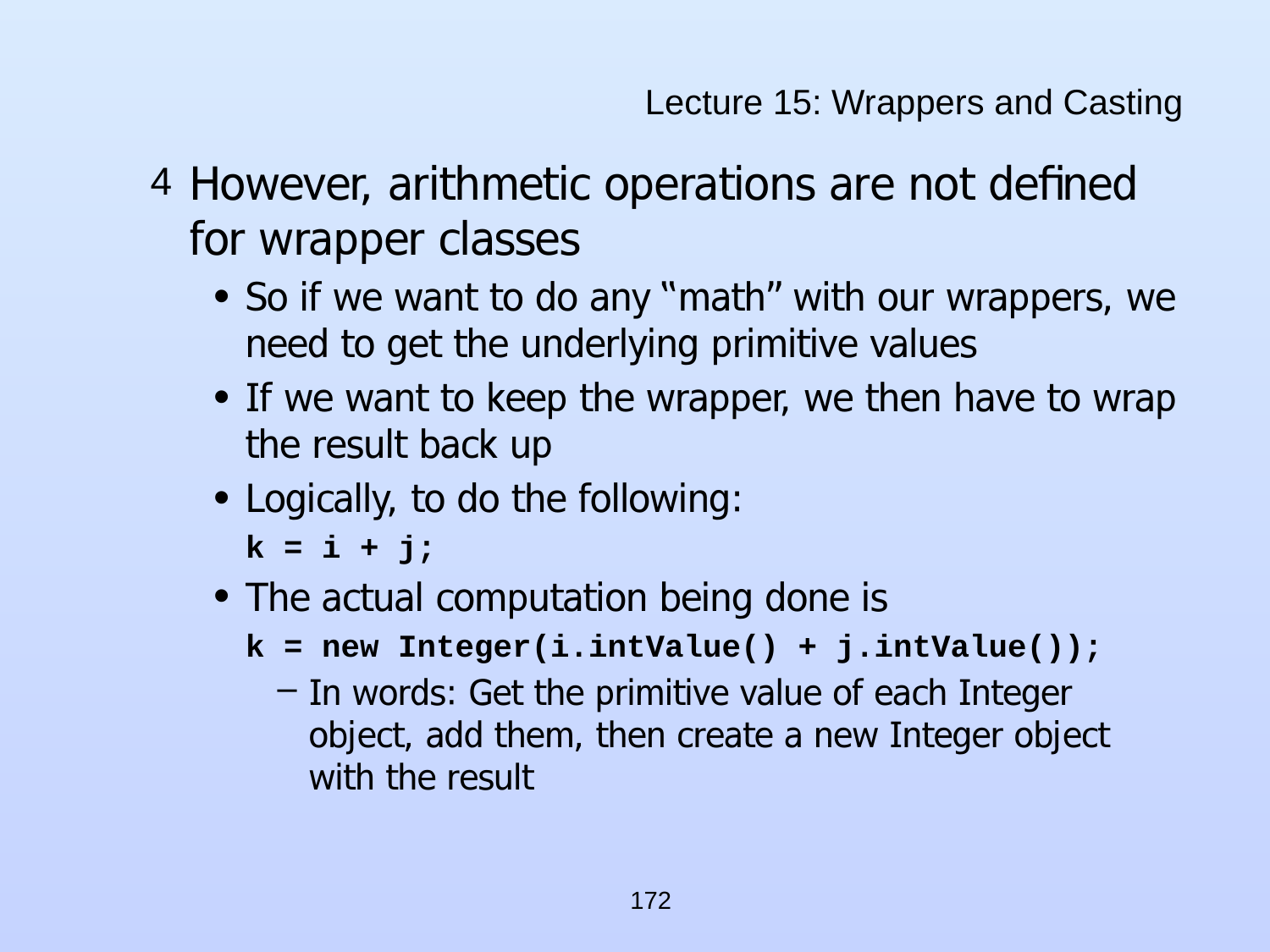

# Lecture 15: Wrappers and Casting
However, arithmetic operations are not defined for wrapper classes
So if we want to do any “math” with our wrappers, we need to get the underlying primitive values
If we want to keep the wrapper, we then have to wrap the result back up
Logically, to do the following:
	k = i + j;
The actual computation being done is
	k = new Integer(i.intValue() + j.intValue());
In words: Get the primitive value of each Integer object, add them, then create a new Integer object with the result
172